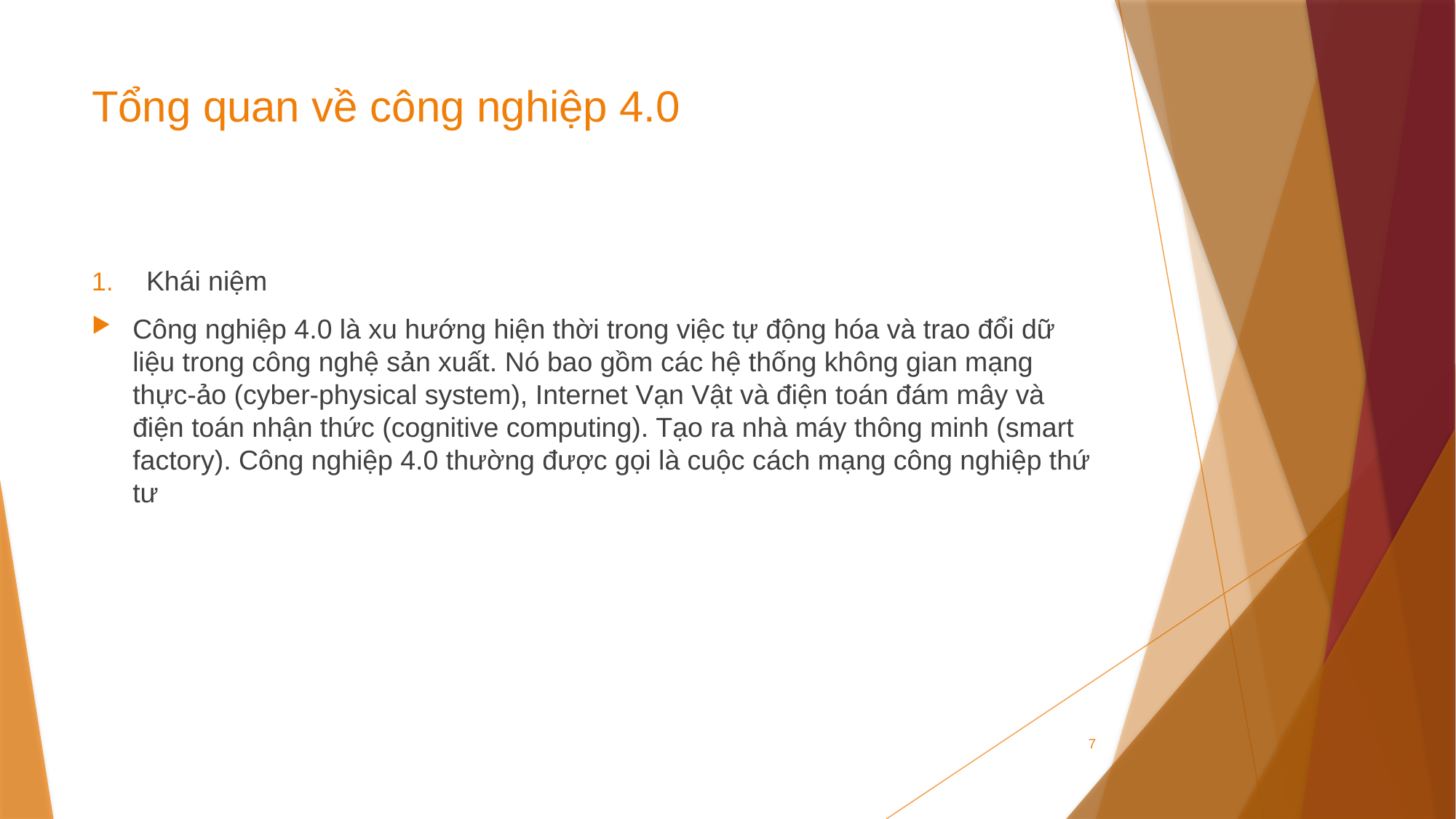

# Tổng quan về công nghiệp 4.0
Khái niệm
Công nghiệp 4.0 là xu hướng hiện thời trong việc tự động hóa và trao đổi dữ liệu trong công nghệ sản xuất. Nó bao gồm các hệ thống không gian mạng thực-ảo (cyber-physical system), Internet Vạn Vật và điện toán đám mây và điện toán nhận thức (cognitive computing). Tạo ra nhà máy thông minh (smart factory). Công nghiệp 4.0 thường được gọi là cuộc cách mạng công nghiệp thứ tư

7